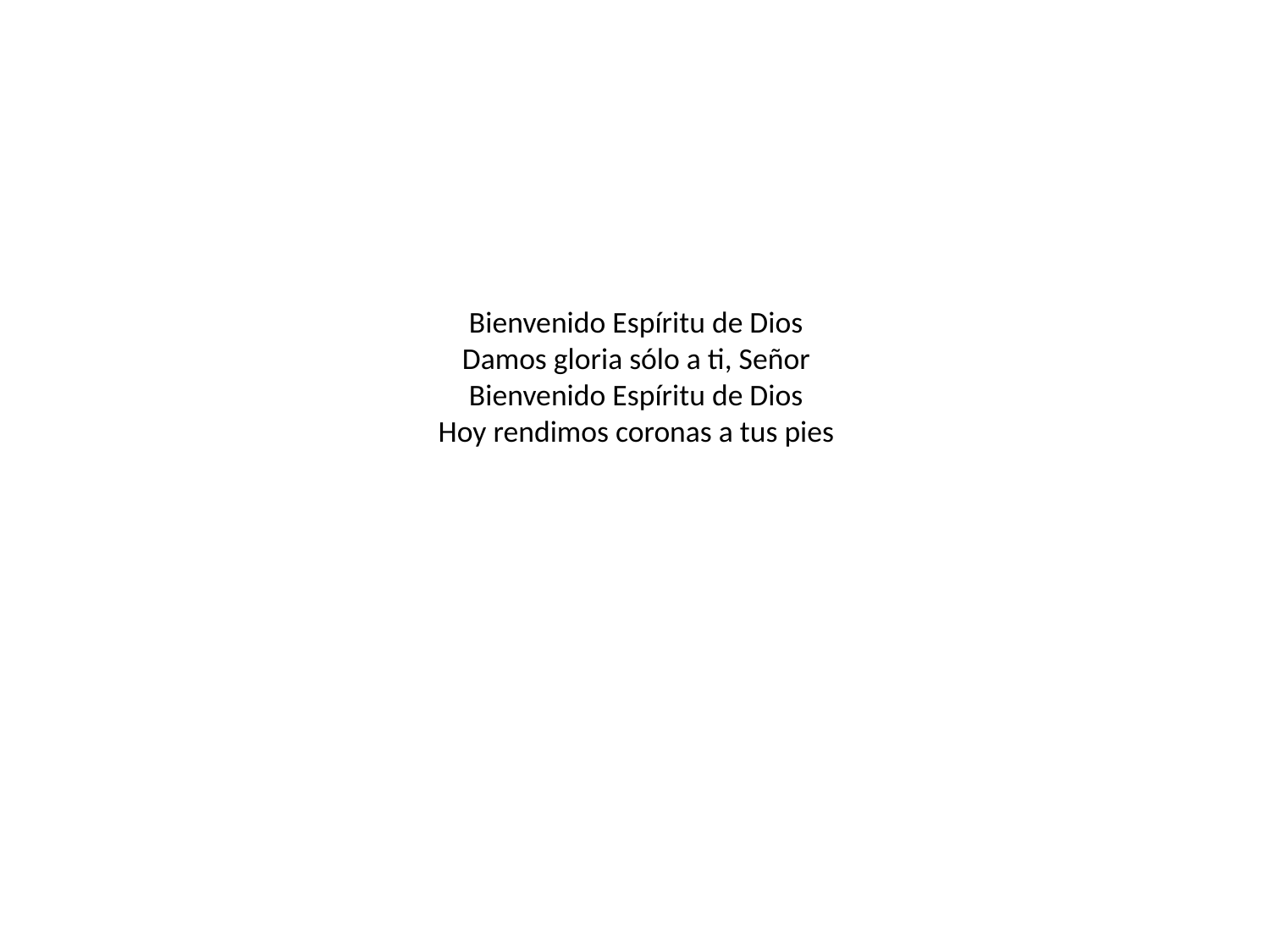

# Bienvenido Espíritu de Dios Damos gloria sólo a ti, Señor Bienvenido Espíritu de Dios Hoy rendimos coronas a tus pies